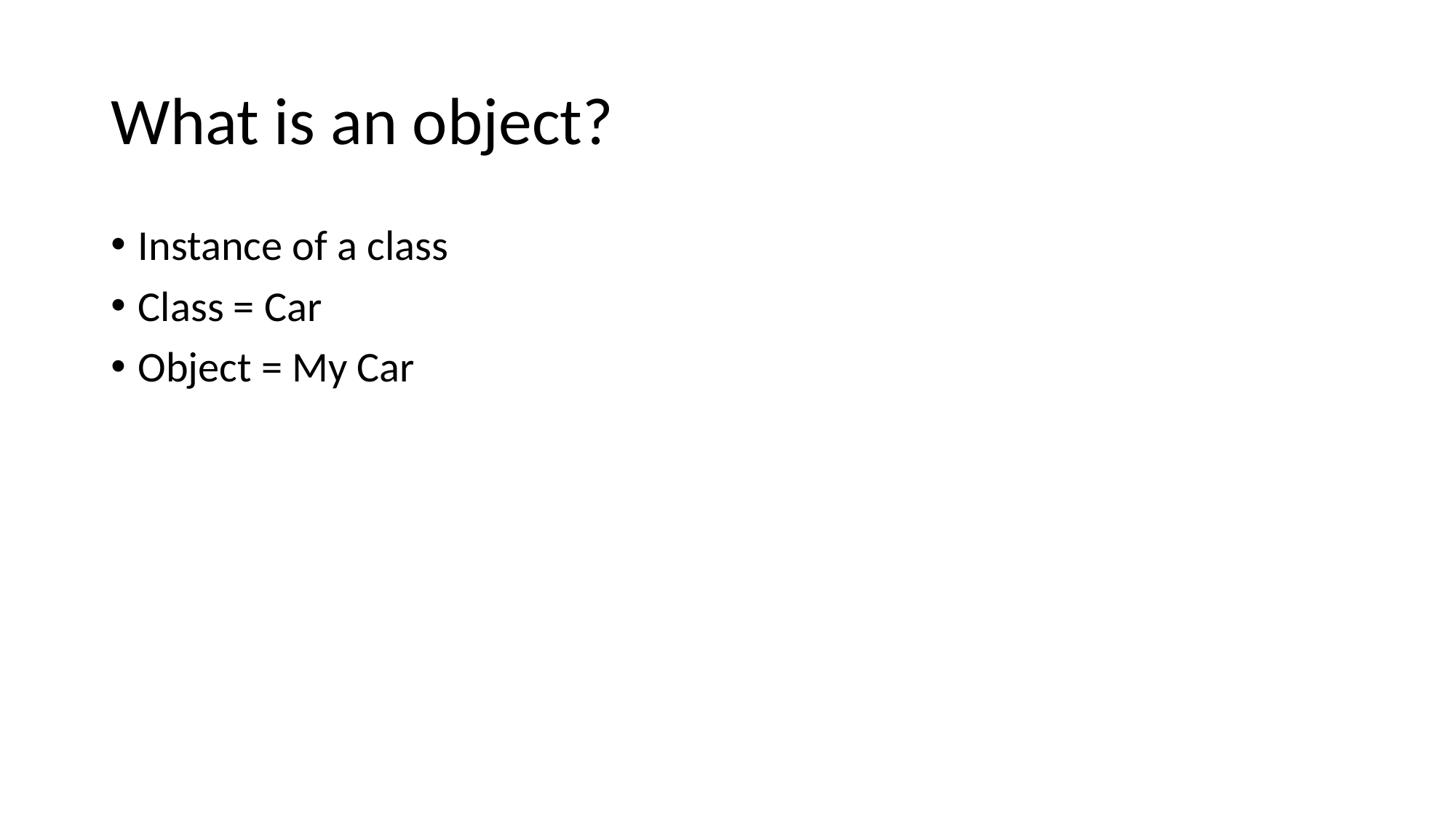

# What is an object?
Instance of a class
Class = Car
Object = My Car